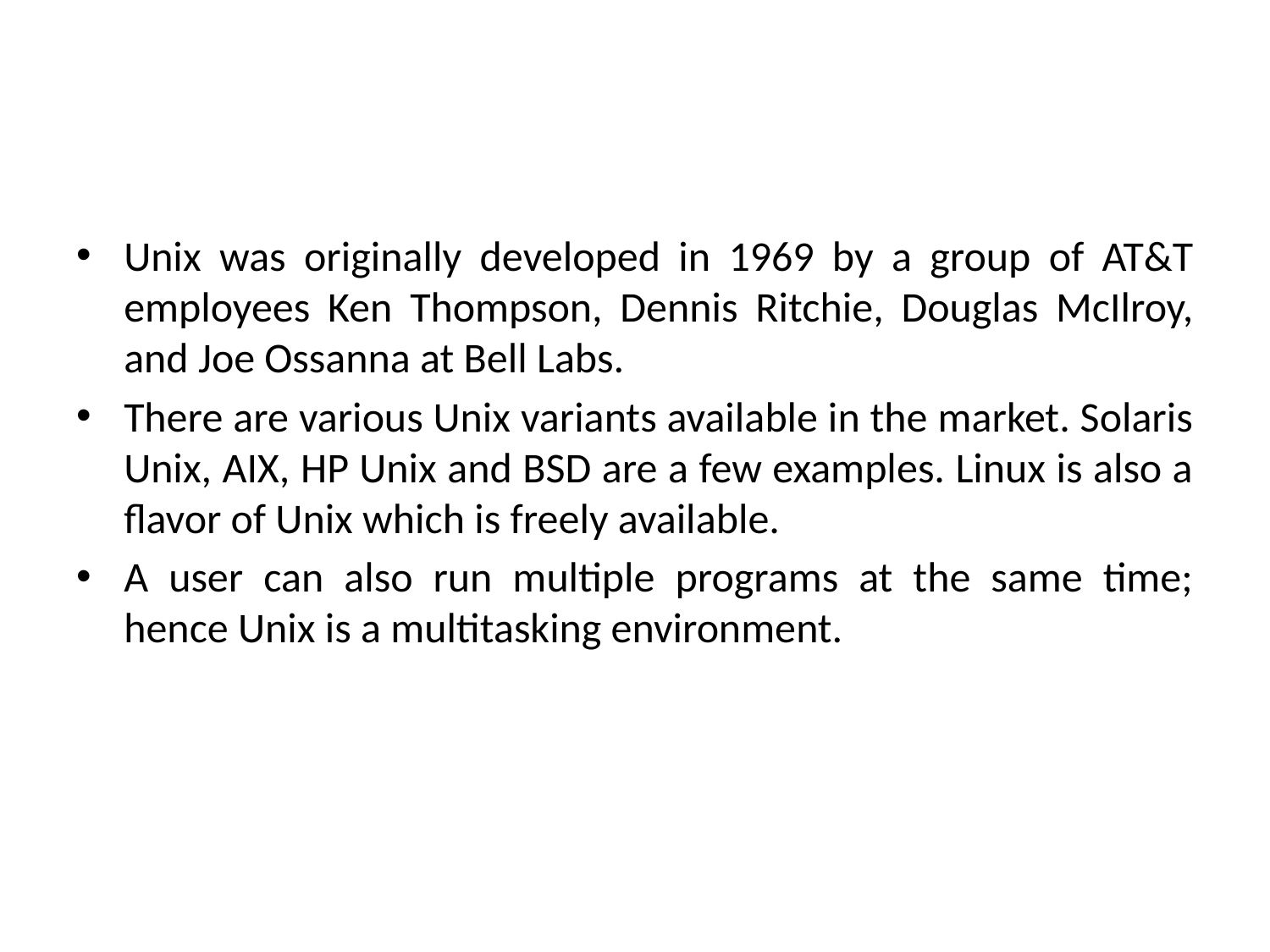

#
Unix was originally developed in 1969 by a group of AT&T employees Ken Thompson, Dennis Ritchie, Douglas McIlroy, and Joe Ossanna at Bell Labs.
There are various Unix variants available in the market. Solaris Unix, AIX, HP Unix and BSD are a few examples. Linux is also a flavor of Unix which is freely available.
A user can also run multiple programs at the same time; hence Unix is a multitasking environment.